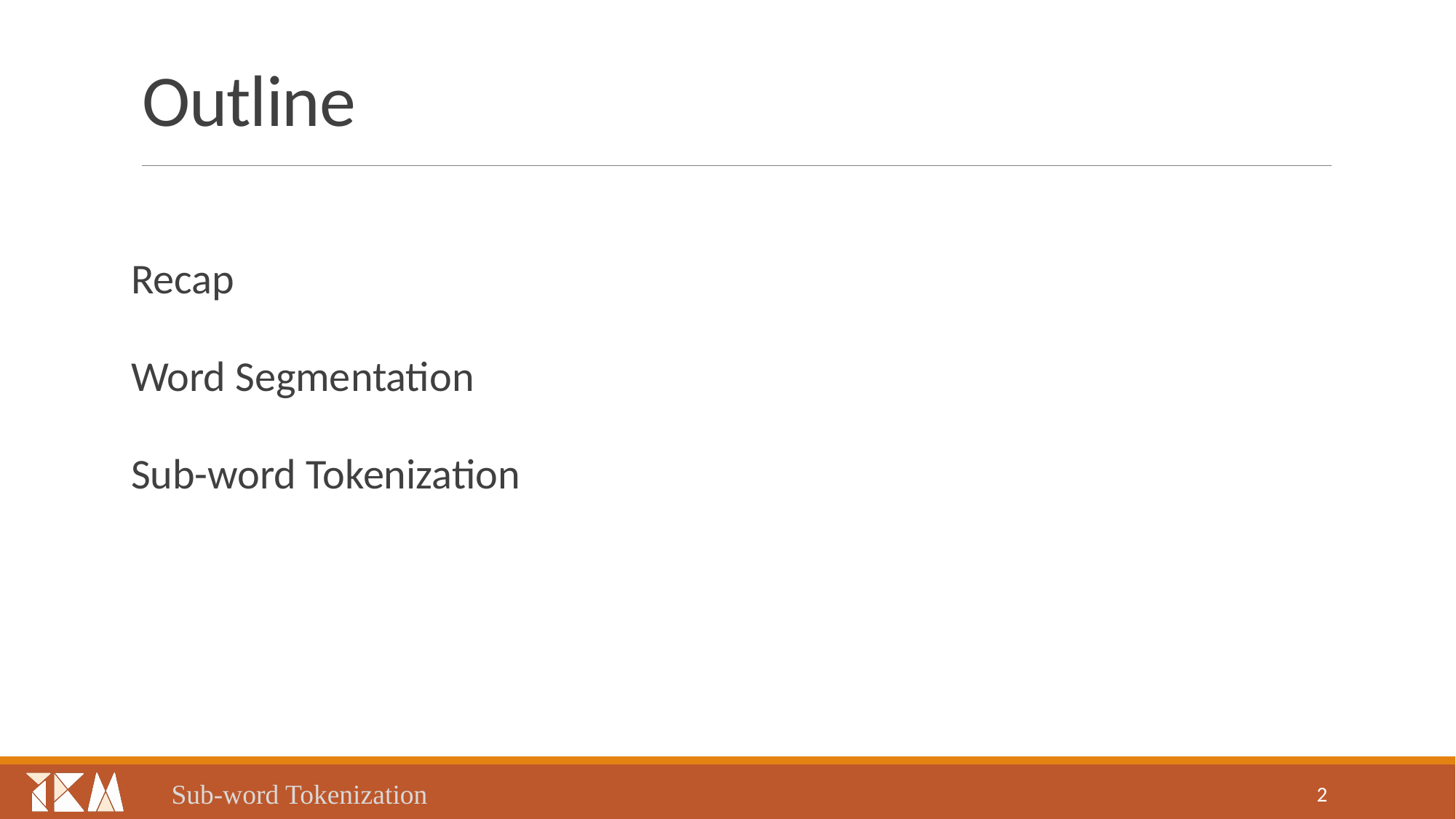

# Outline
Recap
Word Segmentation
Sub-word Tokenization
Sub-word Tokenization
2